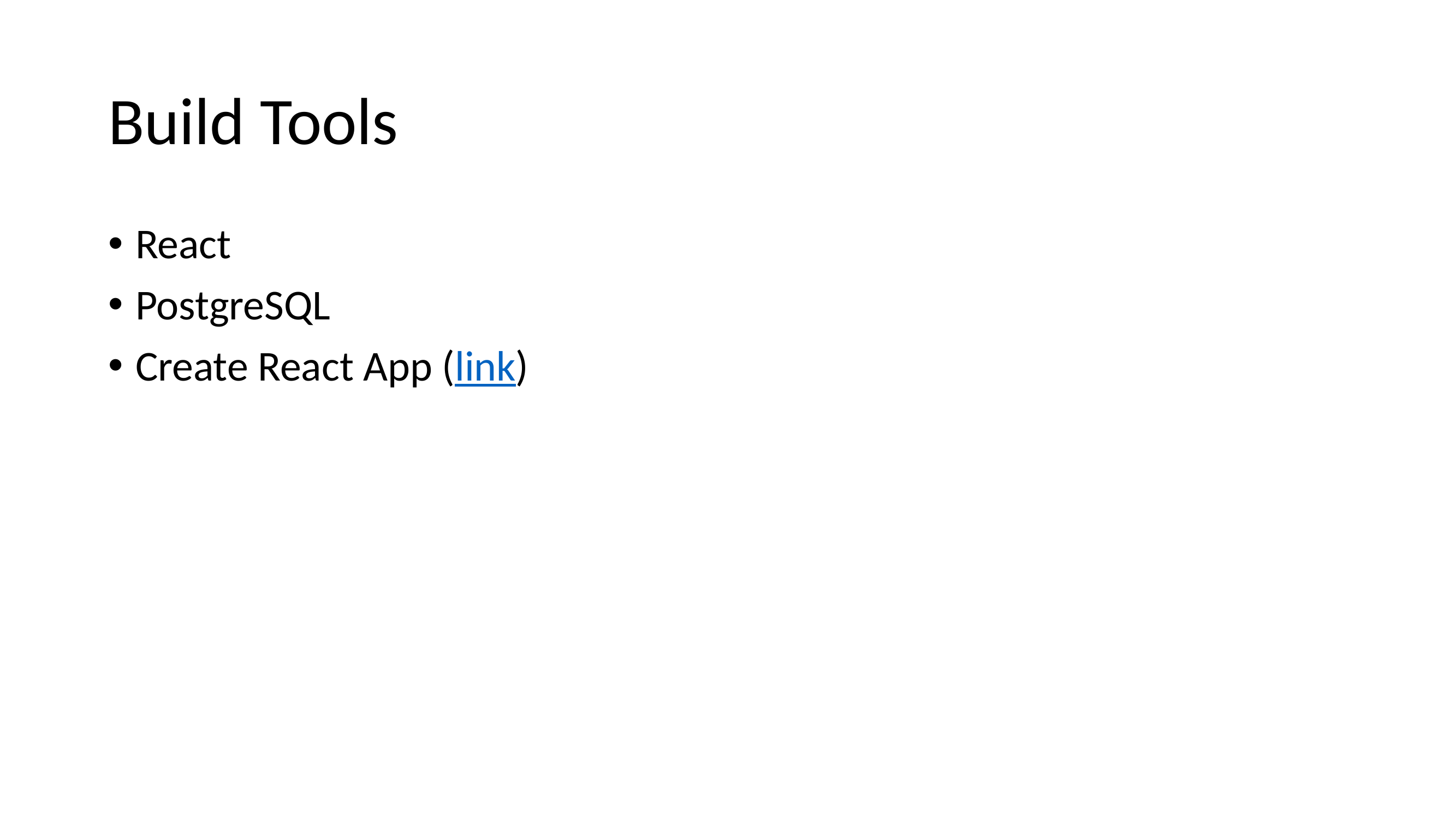

# Build Tools
React
PostgreSQL
Create React App (link)